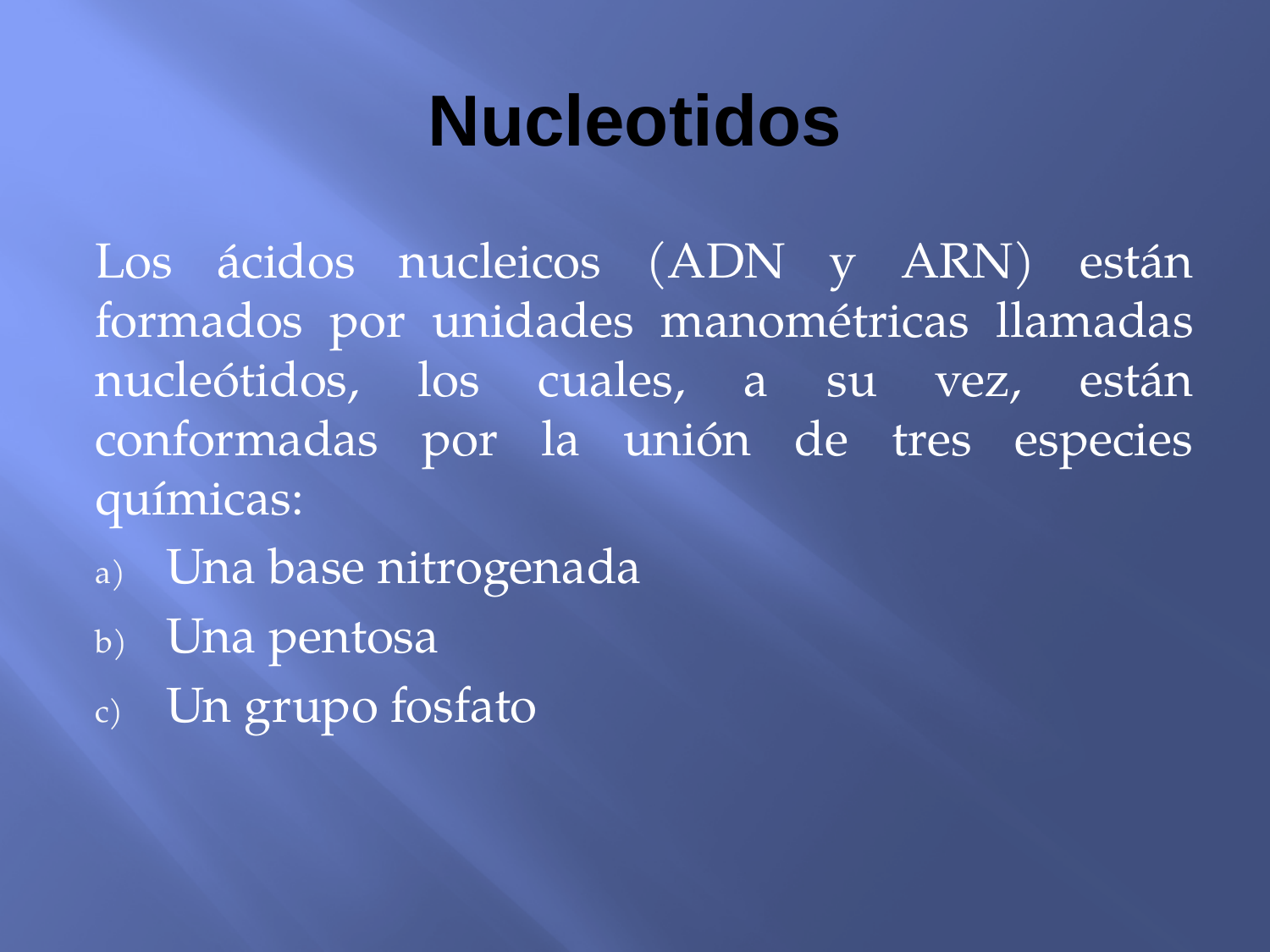

# Nucleotidos
Los ácidos nucleicos (ADN y ARN) están formados por unidades manométricas llamadas nucleótidos, los cuales, a su vez, están conformadas por la unión de tres especies químicas:
Una base nitrogenada
Una pentosa
Un grupo fosfato